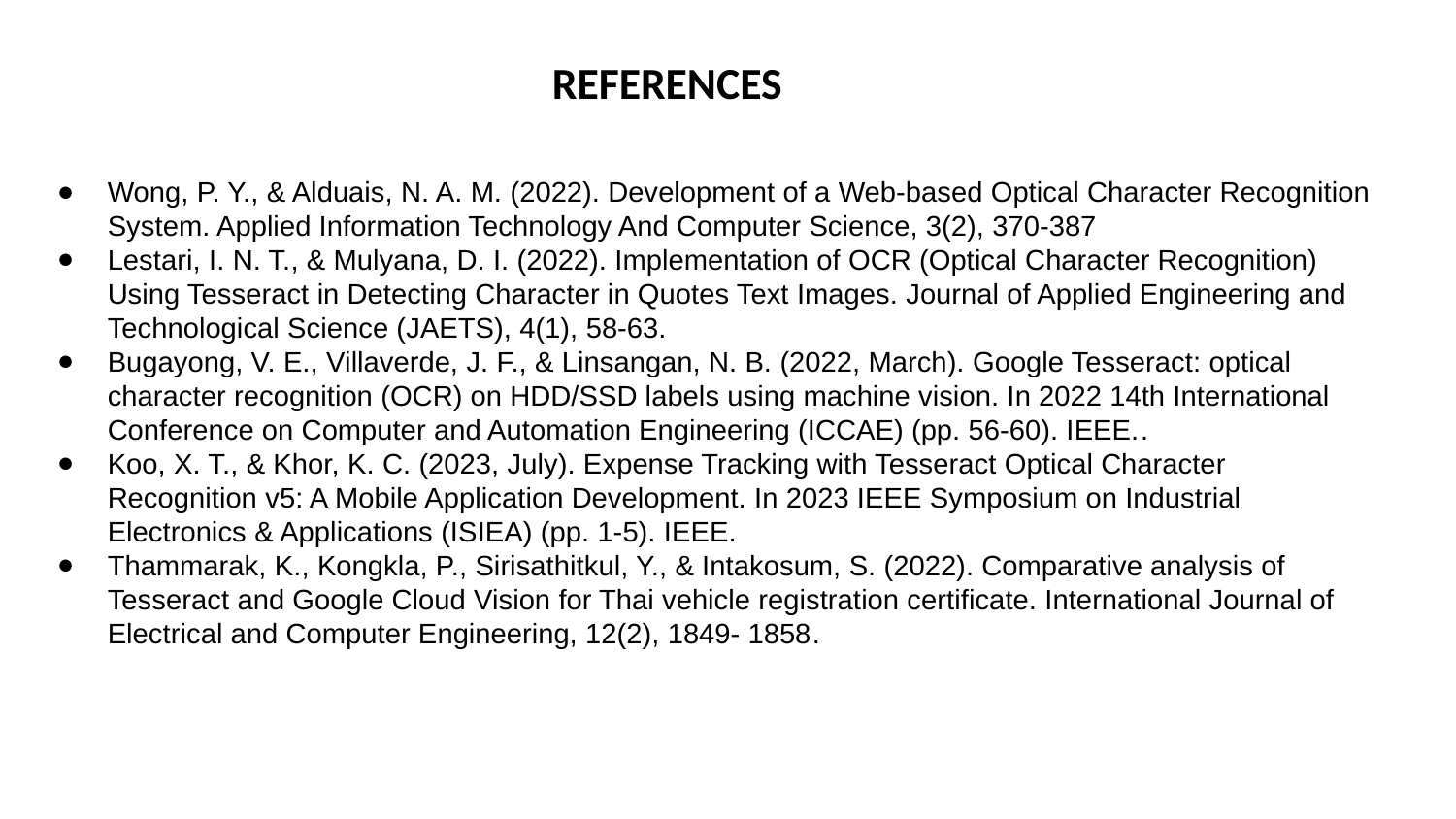

REFERENCES
Wong, P. Y., & Alduais, N. A. M. (2022). Development of a Web-based Optical Character Recognition System. Applied Information Technology And Computer Science, 3(2), 370-387
Lestari, I. N. T., & Mulyana, D. I. (2022). Implementation of OCR (Optical Character Recognition) Using Tesseract in Detecting Character in Quotes Text Images. Journal of Applied Engineering and Technological Science (JAETS), 4(1), 58-63.
Bugayong, V. E., Villaverde, J. F., & Linsangan, N. B. (2022, March). Google Tesseract: optical character recognition (OCR) on HDD/SSD labels using machine vision. In 2022 14th International Conference on Computer and Automation Engineering (ICCAE) (pp. 56-60). IEEE..
Koo, X. T., & Khor, K. C. (2023, July). Expense Tracking with Tesseract Optical Character Recognition v5: A Mobile Application Development. In 2023 IEEE Symposium on Industrial Electronics & Applications (ISIEA) (pp. 1-5). IEEE.
Thammarak, K., Kongkla, P., Sirisathitkul, Y., & Intakosum, S. (2022). Comparative analysis of Tesseract and Google Cloud Vision for Thai vehicle registration certificate. International Journal of Electrical and Computer Engineering, 12(2), 1849- 1858.